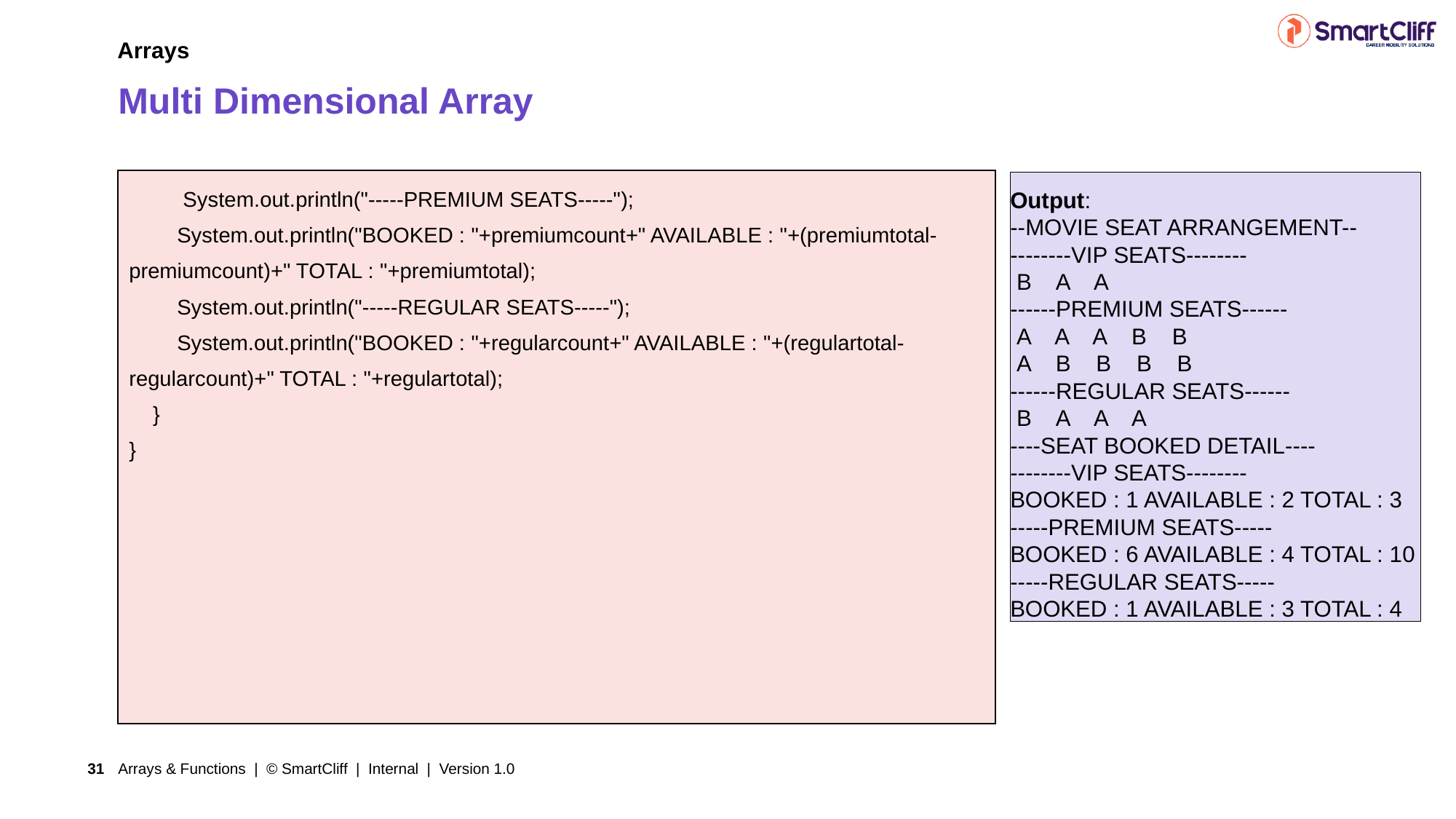

Arrays
# Multi Dimensional Array
| System.out.println("-----PREMIUM SEATS-----"); System.out.println("BOOKED : "+premiumcount+" AVAILABLE : "+(premiumtotal-premiumcount)+" TOTAL : "+premiumtotal); System.out.println("-----REGULAR SEATS-----"); System.out.println("BOOKED : "+regularcount+" AVAILABLE : "+(regulartotal-regularcount)+" TOTAL : "+regulartotal); } } |
| --- |
Output:
--MOVIE SEAT ARRANGEMENT--
--------VIP SEATS--------
 B    A    A
------PREMIUM SEATS------
 A    A    A    B    B
 A    B    B    B    B
------REGULAR SEATS------
 B    A    A    A
----SEAT BOOKED DETAIL----
--------VIP SEATS--------
BOOKED : 1 AVAILABLE : 2 TOTAL : 3
-----PREMIUM SEATS-----
BOOKED : 6 AVAILABLE : 4 TOTAL : 10
-----REGULAR SEATS-----
BOOKED : 1 AVAILABLE : 3 TOTAL : 4
Arrays & Functions  |  © SmartCliff  |  Internal  |  Version 1.0
31